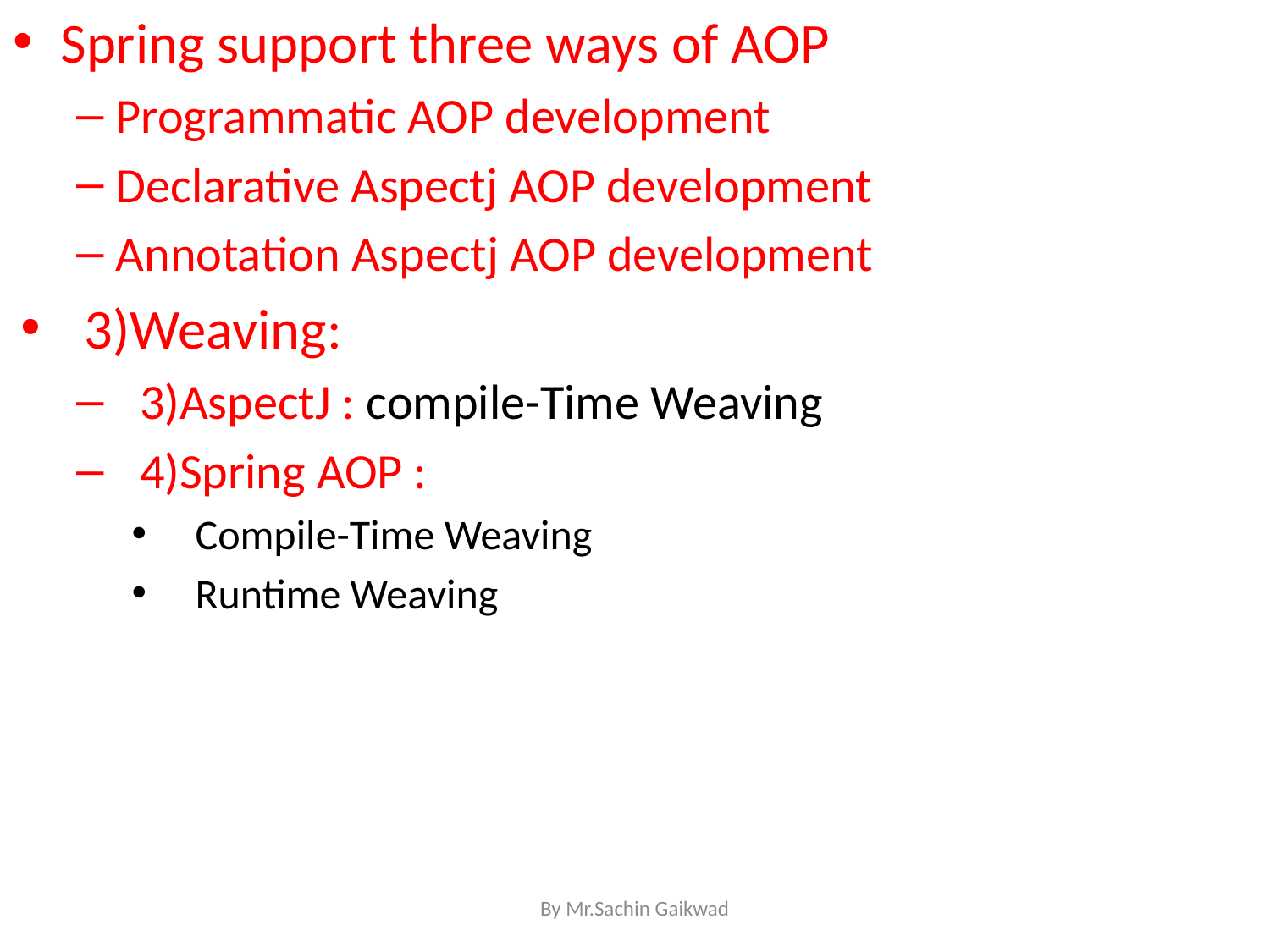

Spring support three ways of AOP
Programmatic AOP development
Declarative Aspectj AOP development
Annotation Aspectj AOP development
3)Weaving:
3)AspectJ : compile-Time Weaving
4)Spring AOP :
Compile-Time Weaving
Runtime Weaving
By Mr.Sachin Gaikwad